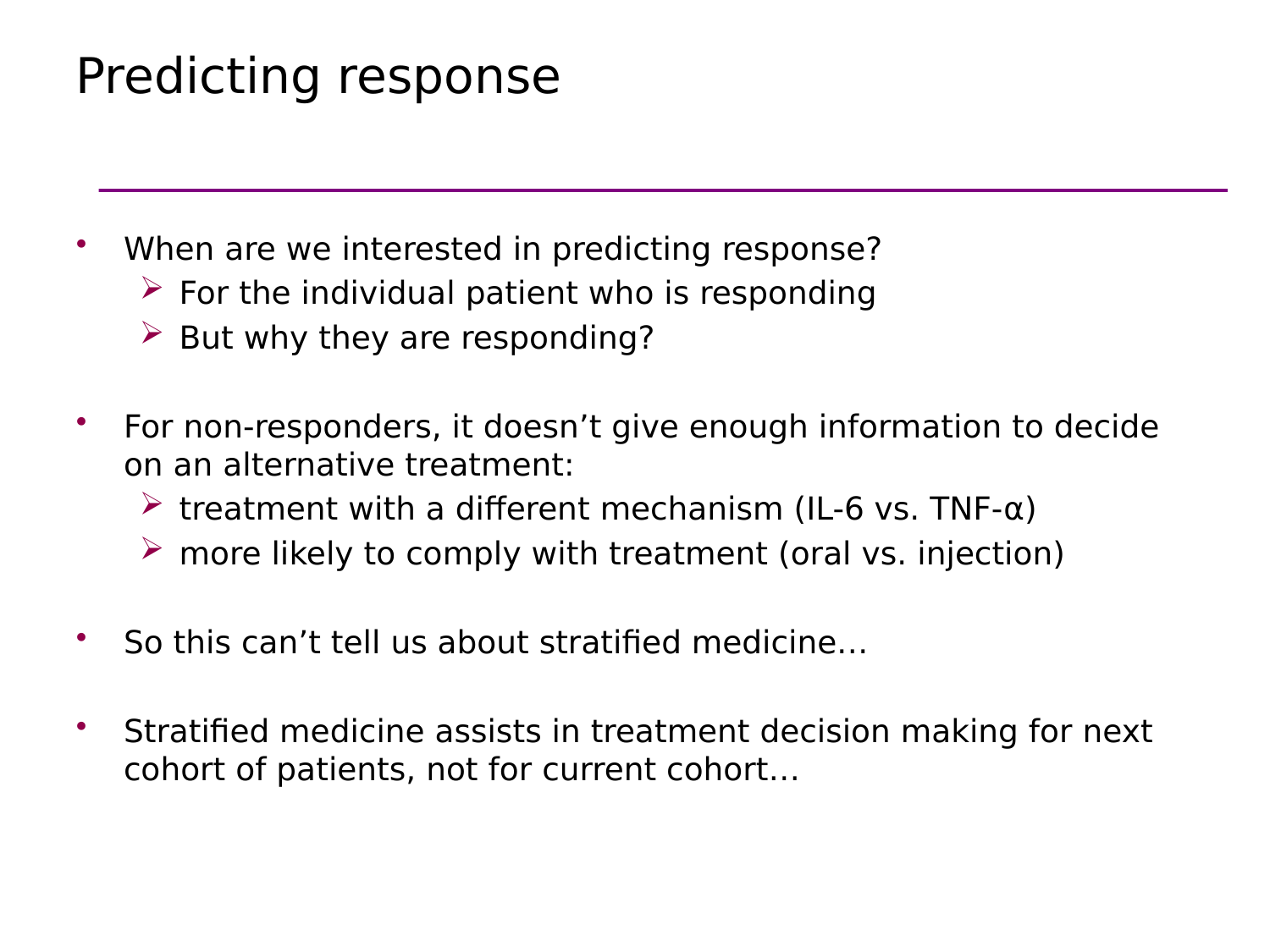

# Predicting response
When are we interested in predicting response?
For the individual patient who is responding
But why they are responding?

For non-responders, it doesn’t give enough information to decide on an alternative treatment:
treatment with a different mechanism (IL-6 vs. TNF-α)
more likely to comply with treatment (oral vs. injection)

So this can’t tell us about stratified medicine…

Stratified medicine assists in treatment decision making for next cohort of patients, not for current cohort…